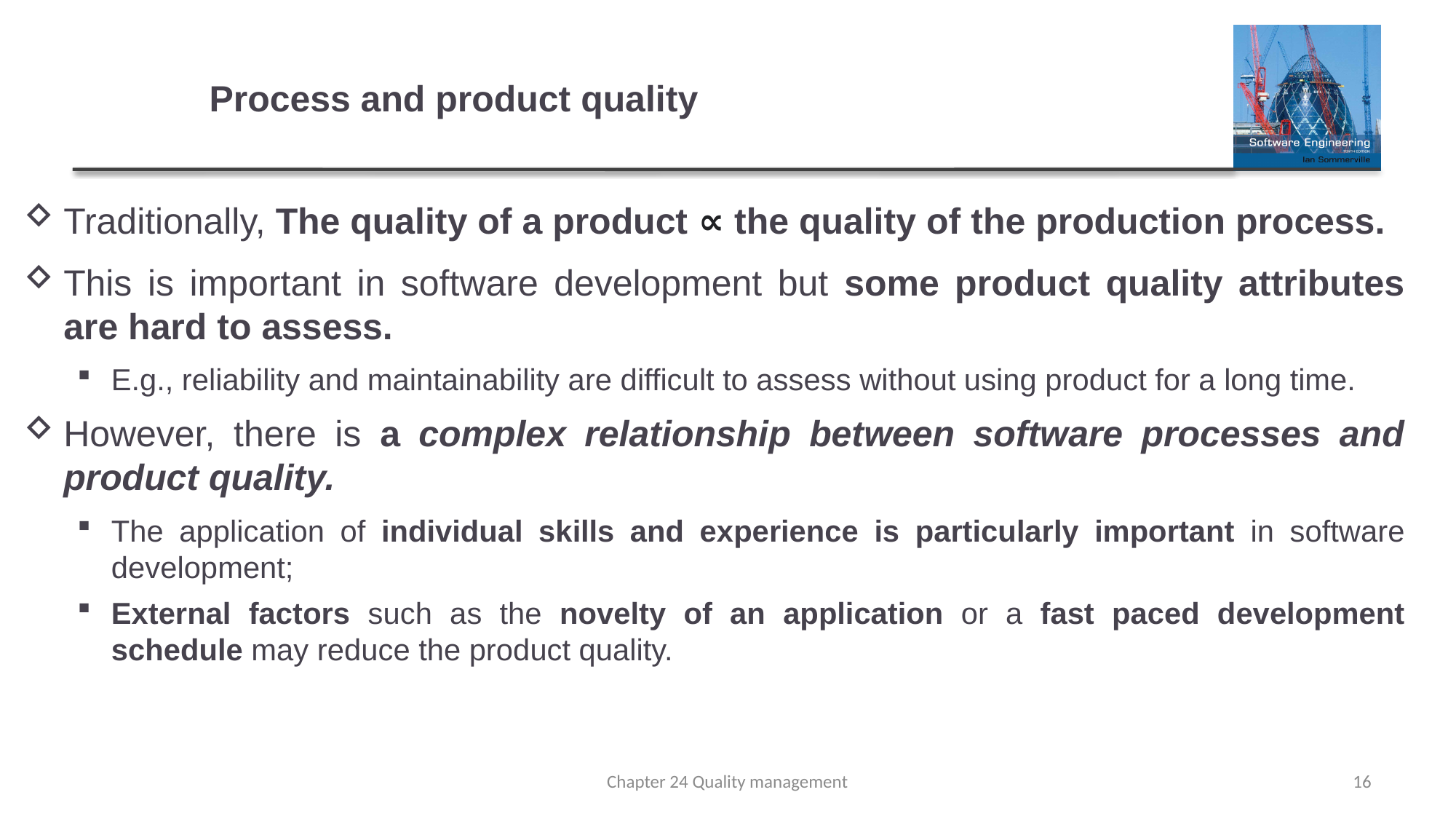

# Process and product quality
Traditionally, The quality of a product ∝ the quality of the production process.
This is important in software development but some product quality attributes are hard to assess.
E.g., reliability and maintainability are difficult to assess without using product for a long time.
However, there is a complex relationship between software processes and product quality.
The application of individual skills and experience is particularly important in software development;
External factors such as the novelty of an application or a fast paced development schedule may reduce the product quality.
Chapter 24 Quality management
16